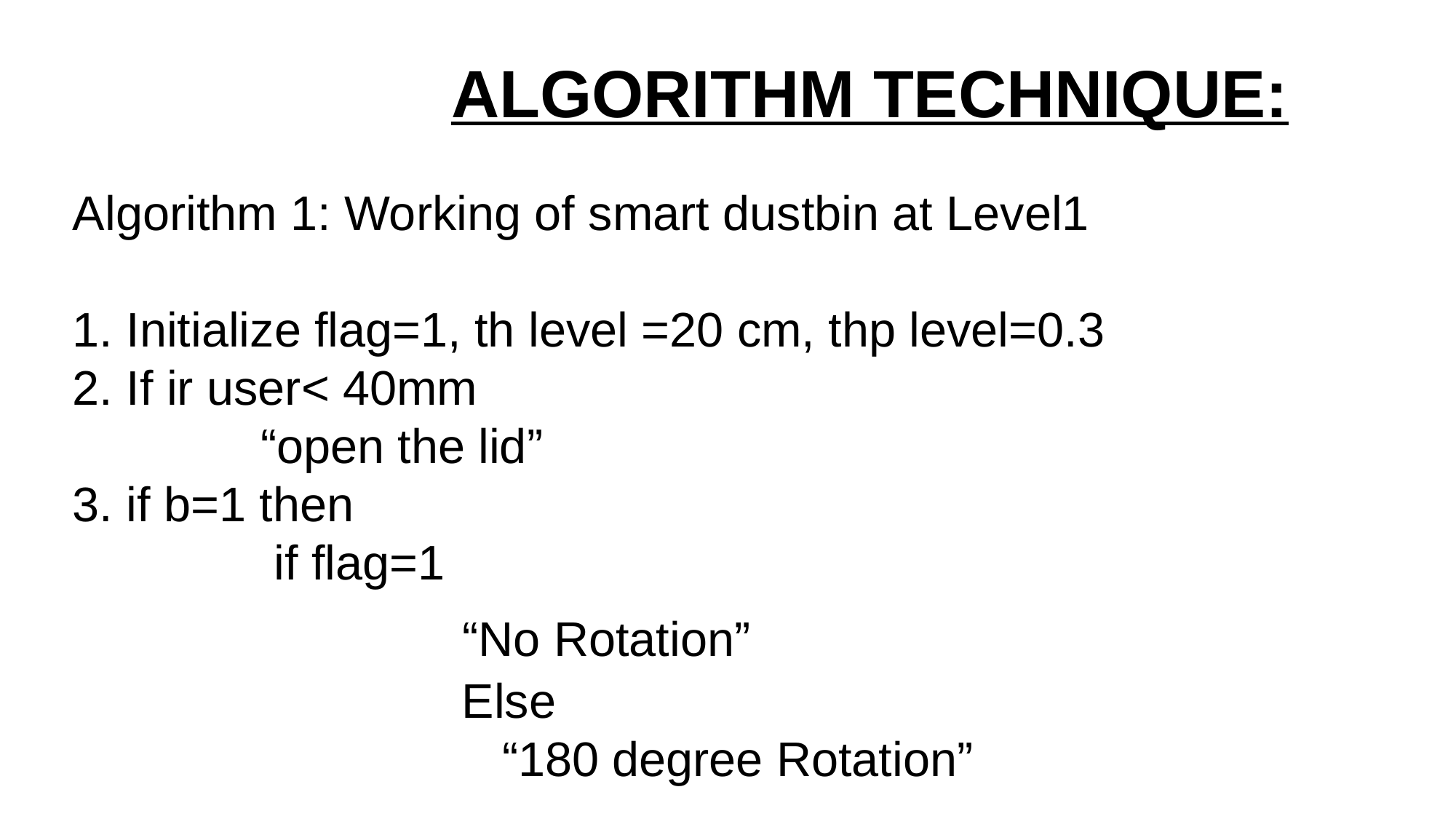

# ALGORITHM TECHNIQUE: Algorithm 1: Working of smart dustbin at Level1 1. Initialize flag=1, th level =20 cm, thp level=0.3 2. If ir user< 40mm “open the lid” 3. if b=1 then if flag=1 “No Rotation” Else “180 degree Rotation”